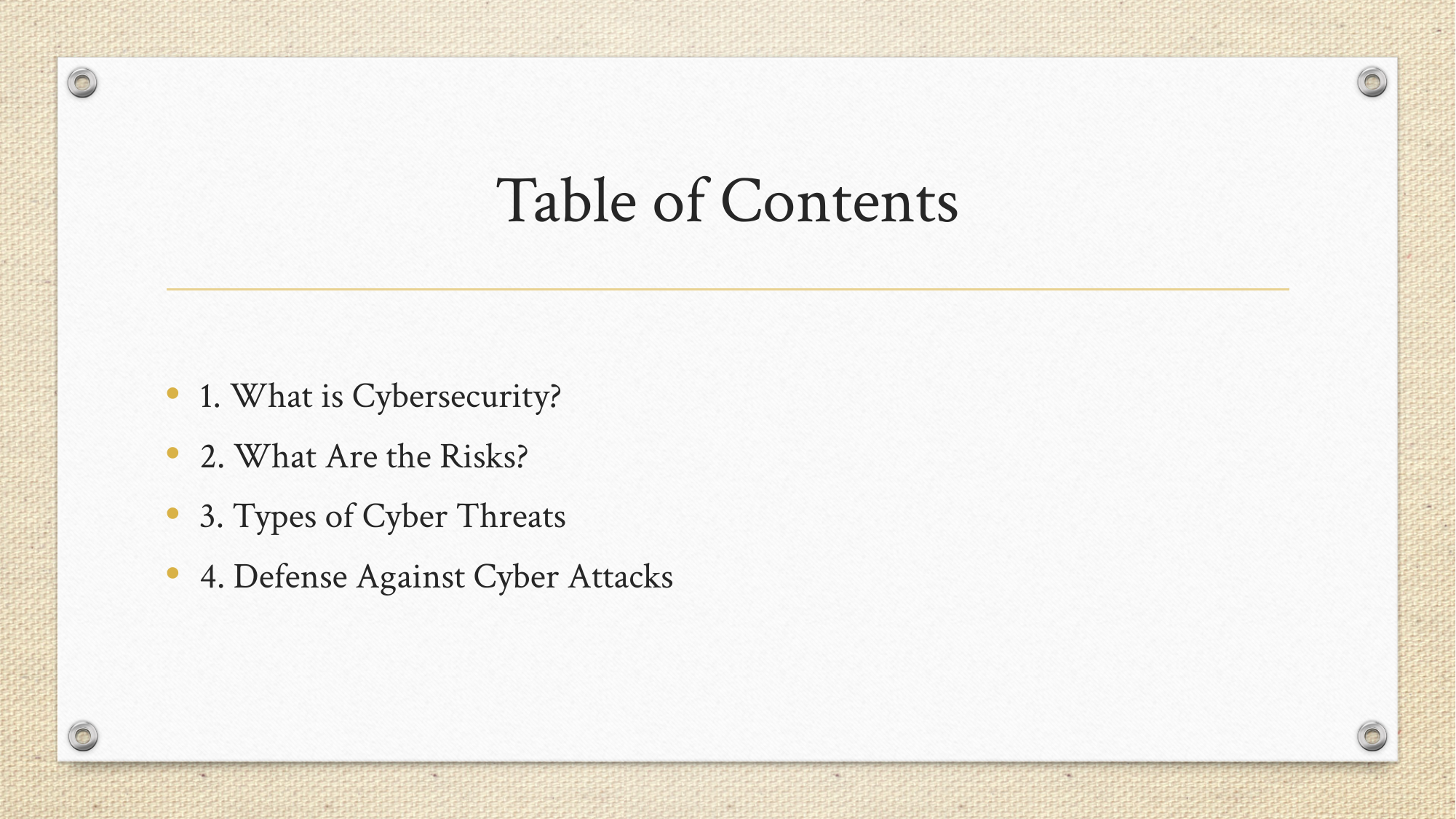

# Table of Contents

1. What is Cybersecurity?
2. What Are the Risks?
3. Types of Cyber Threats
4. Defense Against Cyber Attacks